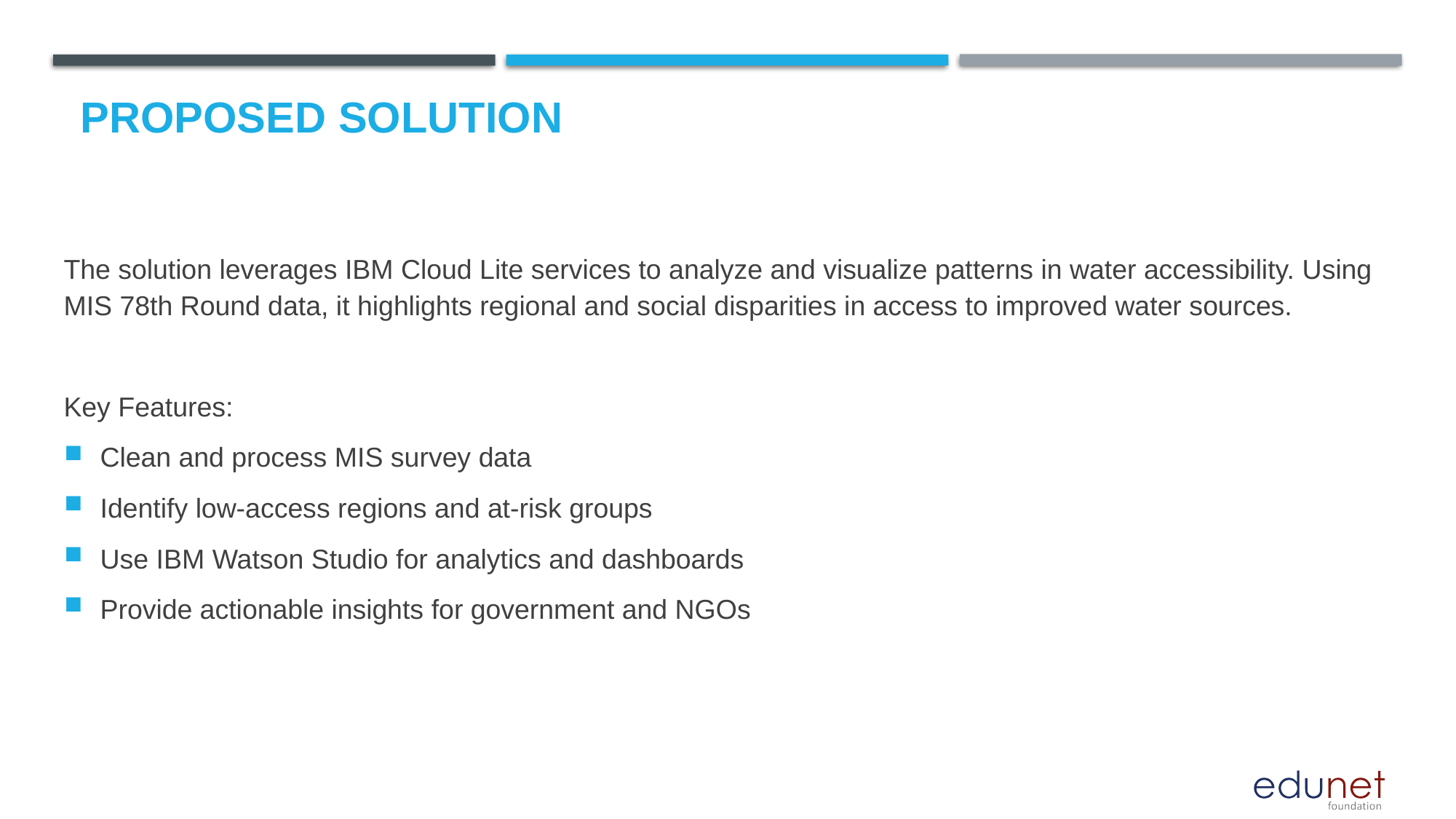

# Proposed Solution
The solution leverages IBM Cloud Lite services to analyze and visualize patterns in water accessibility. Using MIS 78th Round data, it highlights regional and social disparities in access to improved water sources.

Key Features:
Clean and process MIS survey data
Identify low-access regions and at-risk groups
Use IBM Watson Studio for analytics and dashboards
Provide actionable insights for government and NGOs